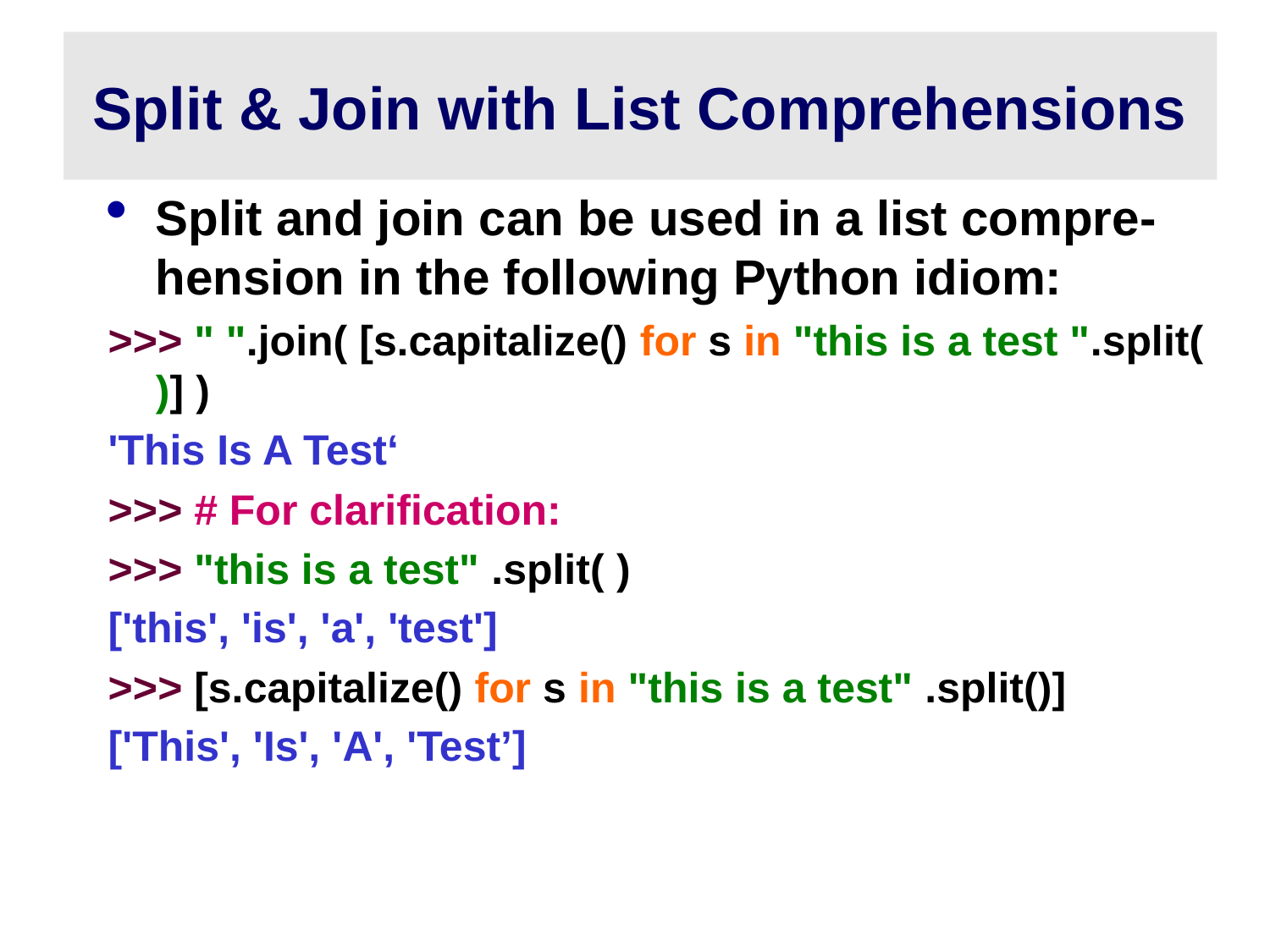

# Split & Join with List Comprehensions
Split and join can be used in a list compre-hension in the following Python idiom:
>>> " ".join( [s.capitalize() for s in "this is a test ".split( )] )
'This Is A Test‘
>>> # For clarification:
>>> "this is a test" .split( )
['this', 'is', 'a', 'test']
>>> [s.capitalize() for s in "this is a test" .split()]
['This', 'Is', 'A', 'Test’]